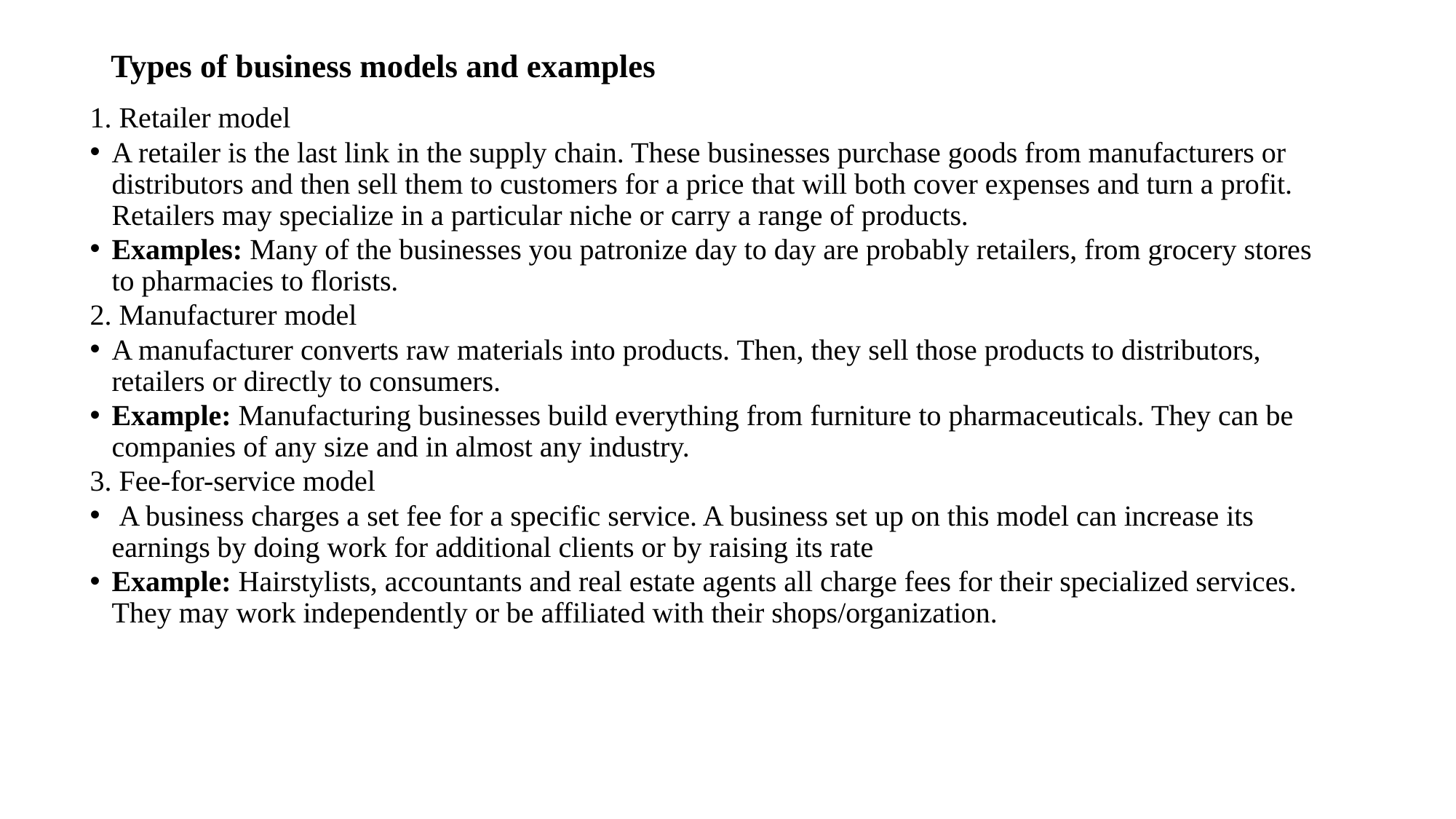

# Types of business models and examples
1. Retailer model
A retailer is the last link in the supply chain. These businesses purchase goods from manufacturers or distributors and then sell them to customers for a price that will both cover expenses and turn a profit. Retailers may specialize in a particular niche or carry a range of products.
Examples: Many of the businesses you patronize day to day are probably retailers, from grocery stores to pharmacies to florists.
2. Manufacturer model
A manufacturer converts raw materials into products. Then, they sell those products to distributors, retailers or directly to consumers.
Example: Manufacturing businesses build everything from furniture to pharmaceuticals. They can be companies of any size and in almost any industry.
3. Fee-for-service model
 A business charges a set fee for a specific service. A business set up on this model can increase its earnings by doing work for additional clients or by raising its rate
Example: Hairstylists, accountants and real estate agents all charge fees for their specialized services. They may work independently or be affiliated with their shops/organization.